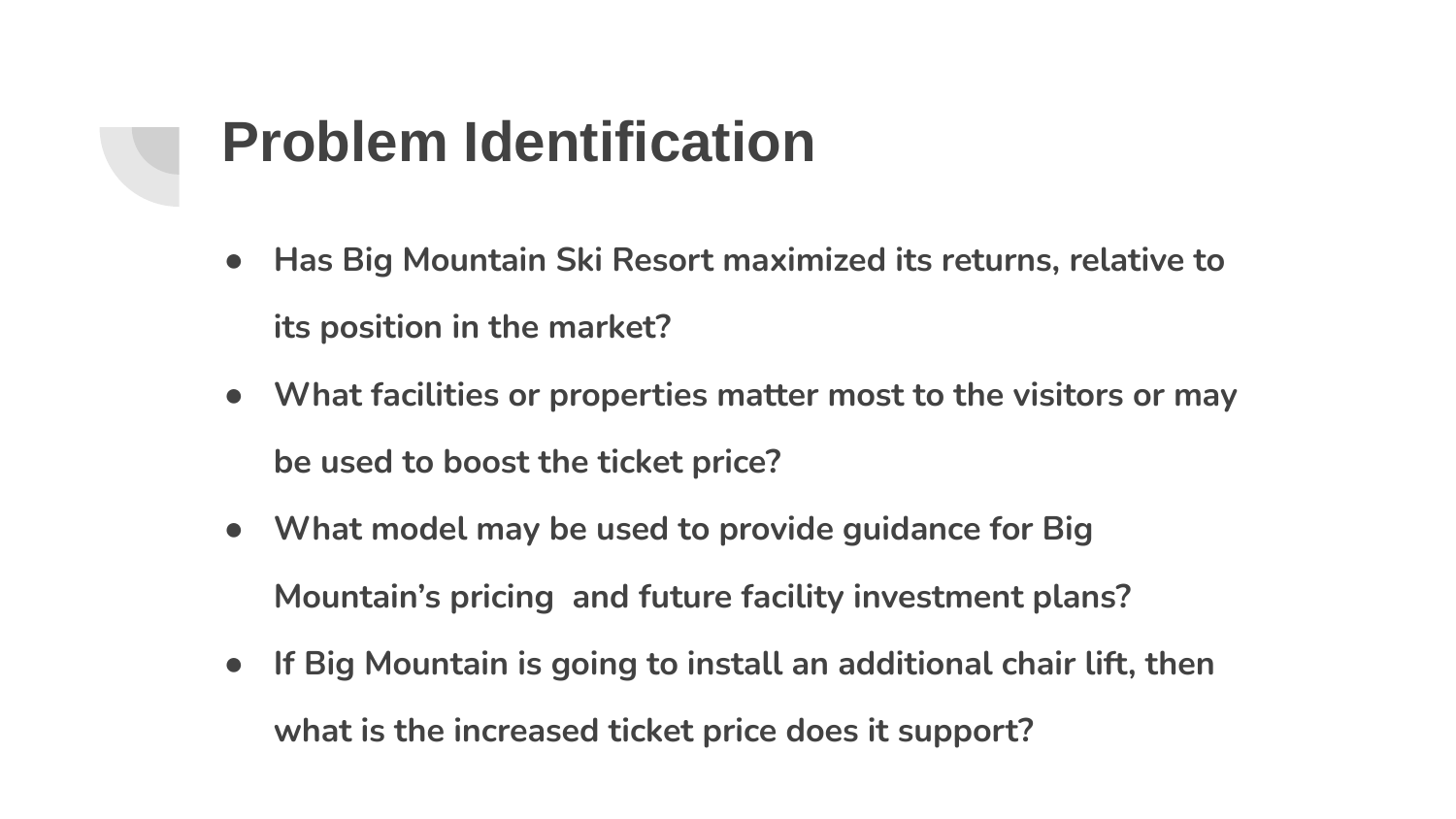

# Problem Identification
Has Big Mountain Ski Resort maximized its returns, relative to its position in the market?
What facilities or properties matter most to the visitors or may be used to boost the ticket price?
What model may be used to provide guidance for Big Mountain’s pricing  and future facility investment plans?
If Big Mountain is going to install an additional chair lift, then what is the increased ticket price does it support?